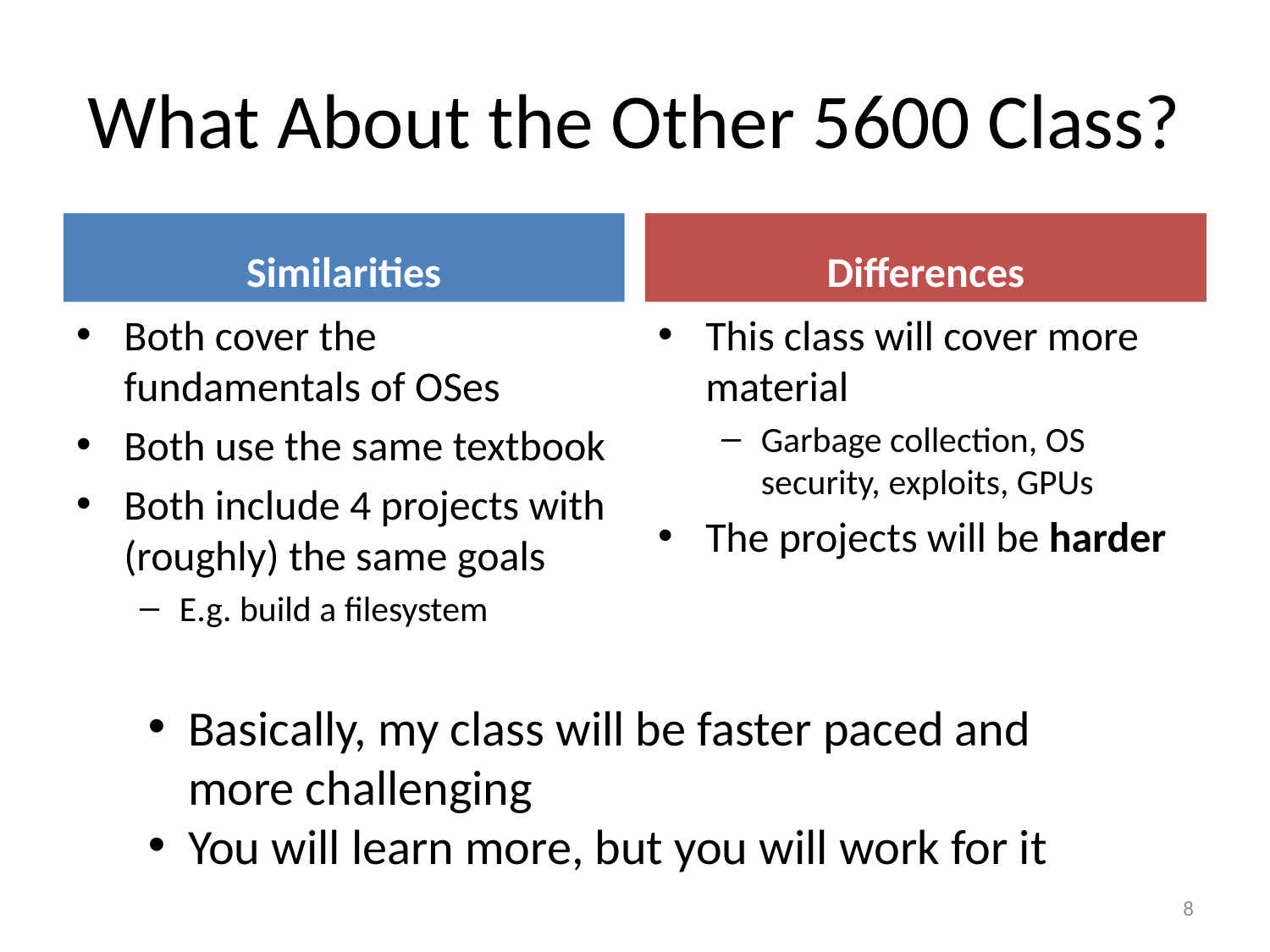

# What About the Other 5600 Class?
Similarities
Differences
Both cover the fundamentals of OSes
Both use the same textbook
Both include 4 projects with (roughly) the same goals
E.g. build a filesystem
This class will cover more material
Garbage collection, OS security, exploits, GPUs
The projects will be harder
Basically, my class will be faster paced and more challenging
You will learn more, but you will work for it
8